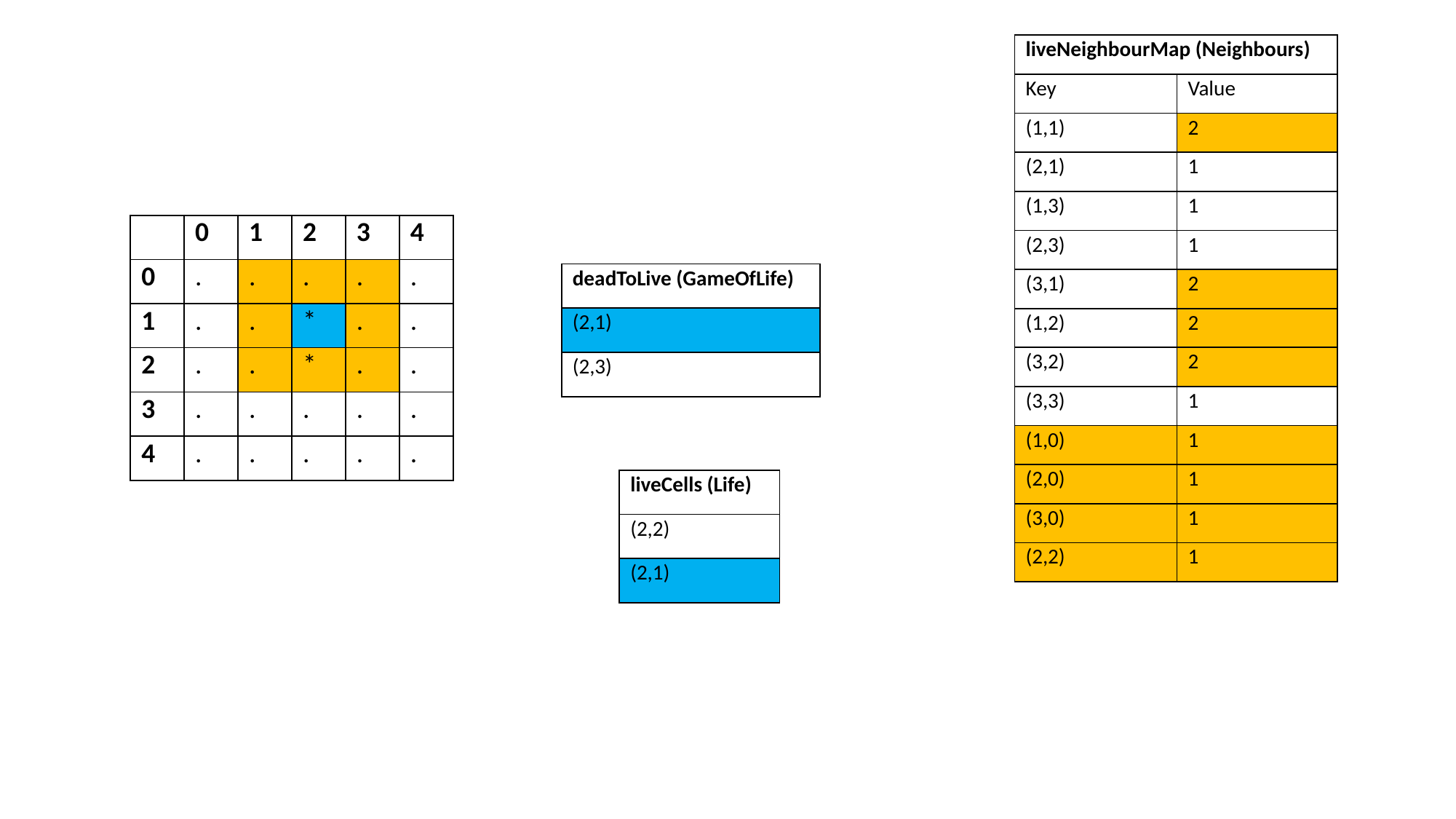

|  | liveNeighbourMap (Neighbours) |  |
| --- | --- | --- |
|  | Key | Value |
|  | (1,1) | 2 |
|  | (2,1) | 1 |
|  | (1,3) | 1 |
|  | (2,3) | 1 |
|  | (3,1) | 2 |
|  | (1,2) | 2 |
|  | (3,2) | 2 |
|  | (3,3) | 1 |
|  | (1,0) | 1 |
|  | (2,0) | 1 |
|  | (3,0) | 1 |
|  | (2,2) | 1 |
|  | 0 | 1 | 2 | 3 | 4 |
| --- | --- | --- | --- | --- | --- |
| 0 | . | . | . | . | . |
| 1 | . | . | \* | . | . |
| 2 | . | . | \* | . | . |
| 3 | . | . | . | . | . |
| 4 | . | . | . | . | . |
| deadToLive (GameOfLife) |
| --- |
| (2,1) |
| (2,3) |
|  | liveCells (Life) |
| --- | --- |
|  | (2,2) |
|  | (2,1) |